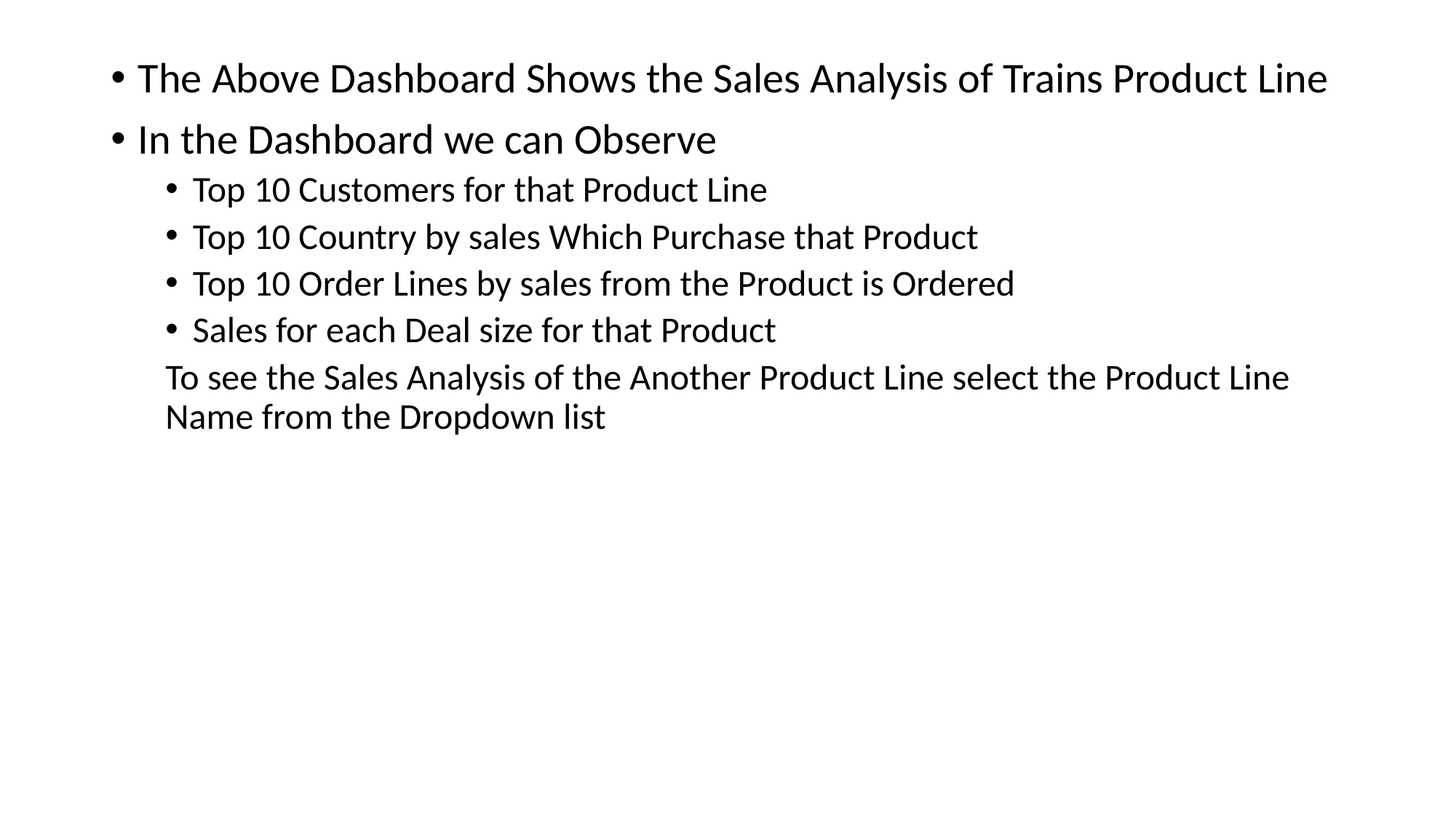

The Above Dashboard Shows the Sales Analysis of Trains Product Line
In the Dashboard we can Observe
Top 10 Customers for that Product Line
Top 10 Country by sales Which Purchase that Product
Top 10 Order Lines by sales from the Product is Ordered
Sales for each Deal size for that Product
To see the Sales Analysis of the Another Product Line select the Product Line Name from the Dropdown list